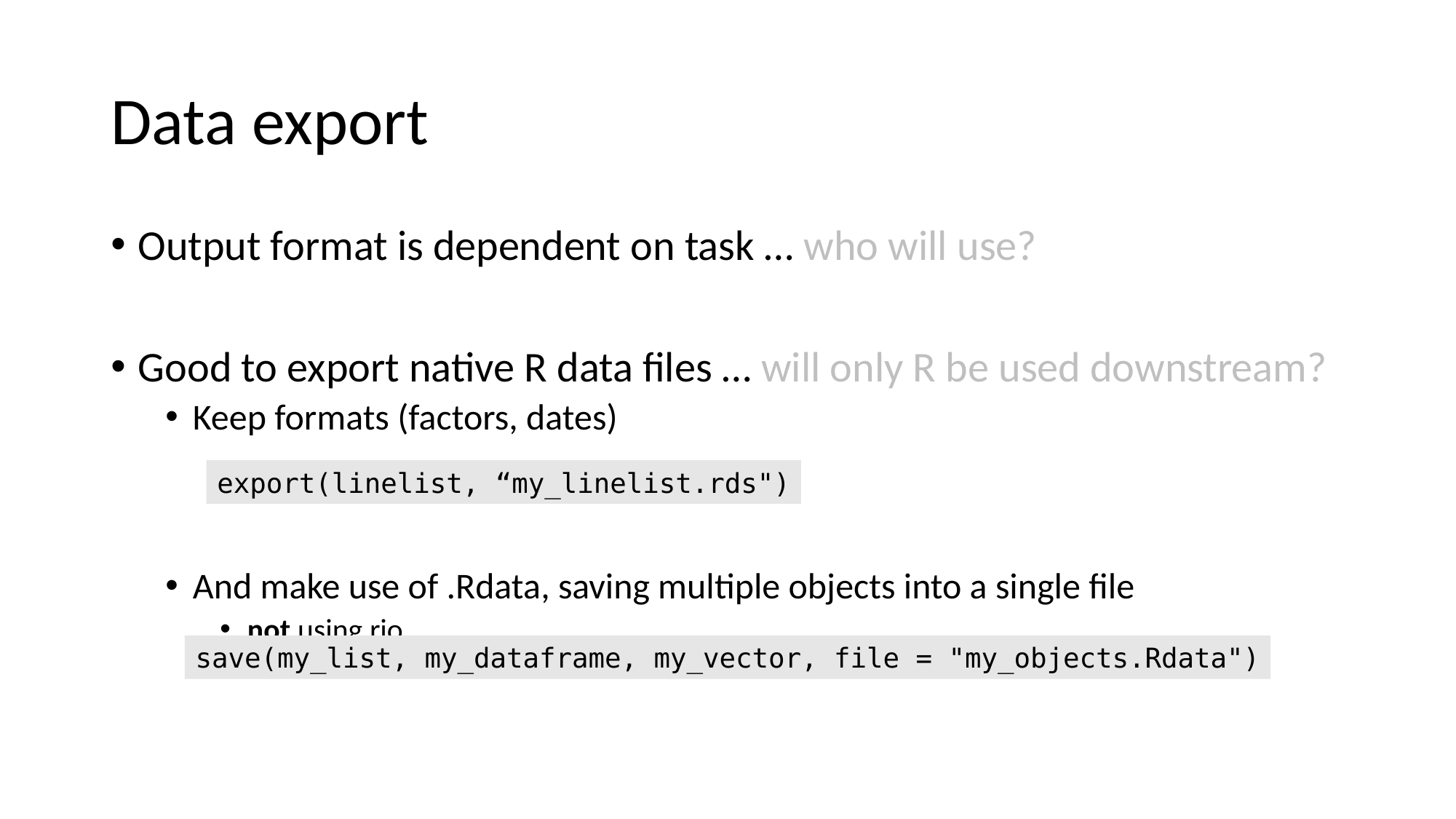

# Data export
Output format is dependent on task … who will use?

Good to export native R data files … will only R be used downstream?
Keep formats (factors, dates)

And make use of .Rdata, saving multiple objects into a single file
not using rio

export(linelist, “my_linelist.rds")
save(my_list, my_dataframe, my_vector, file = "my_objects.Rdata")